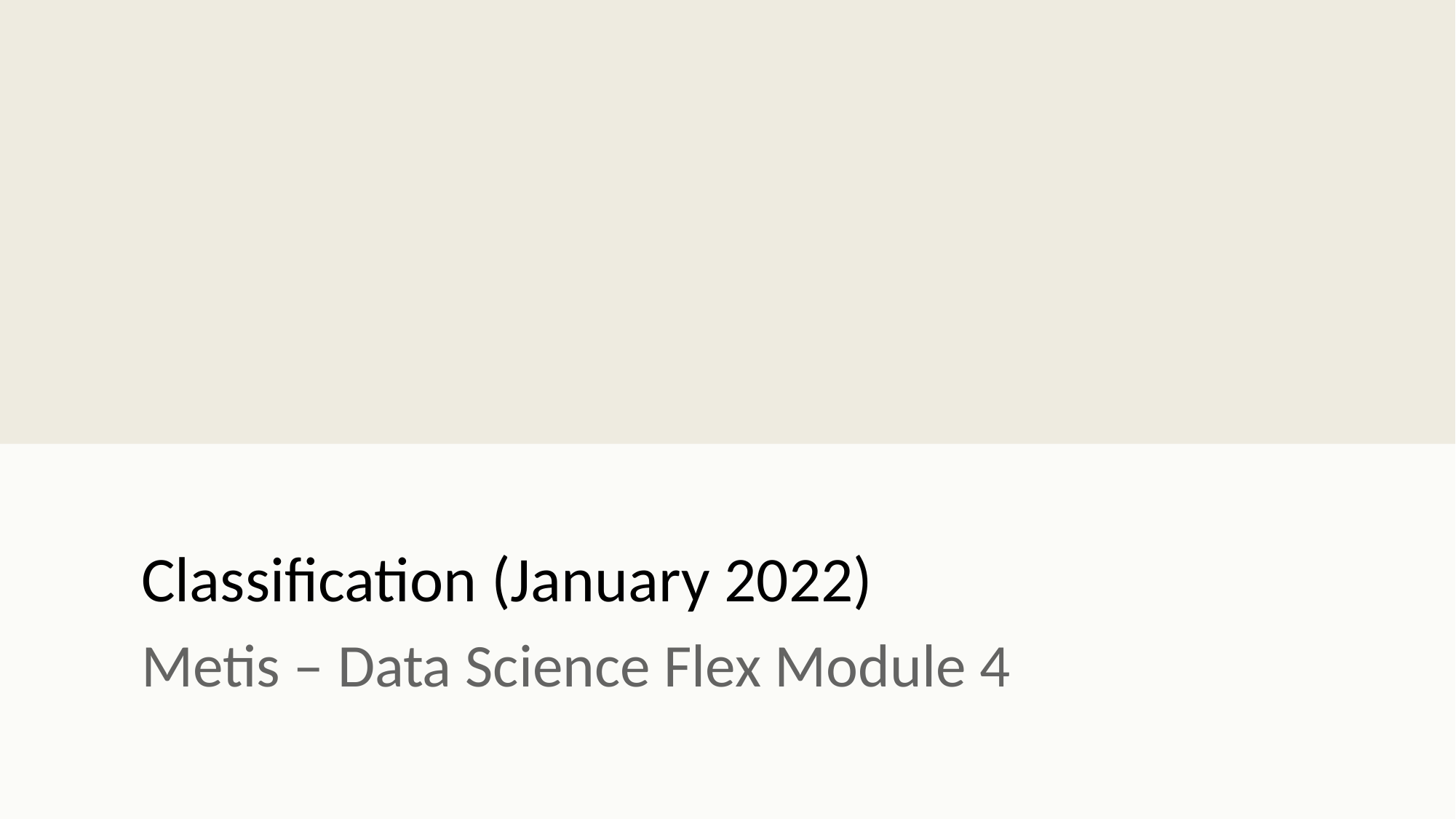

# Classification (January 2022)
Metis – Data Science Flex Module 4